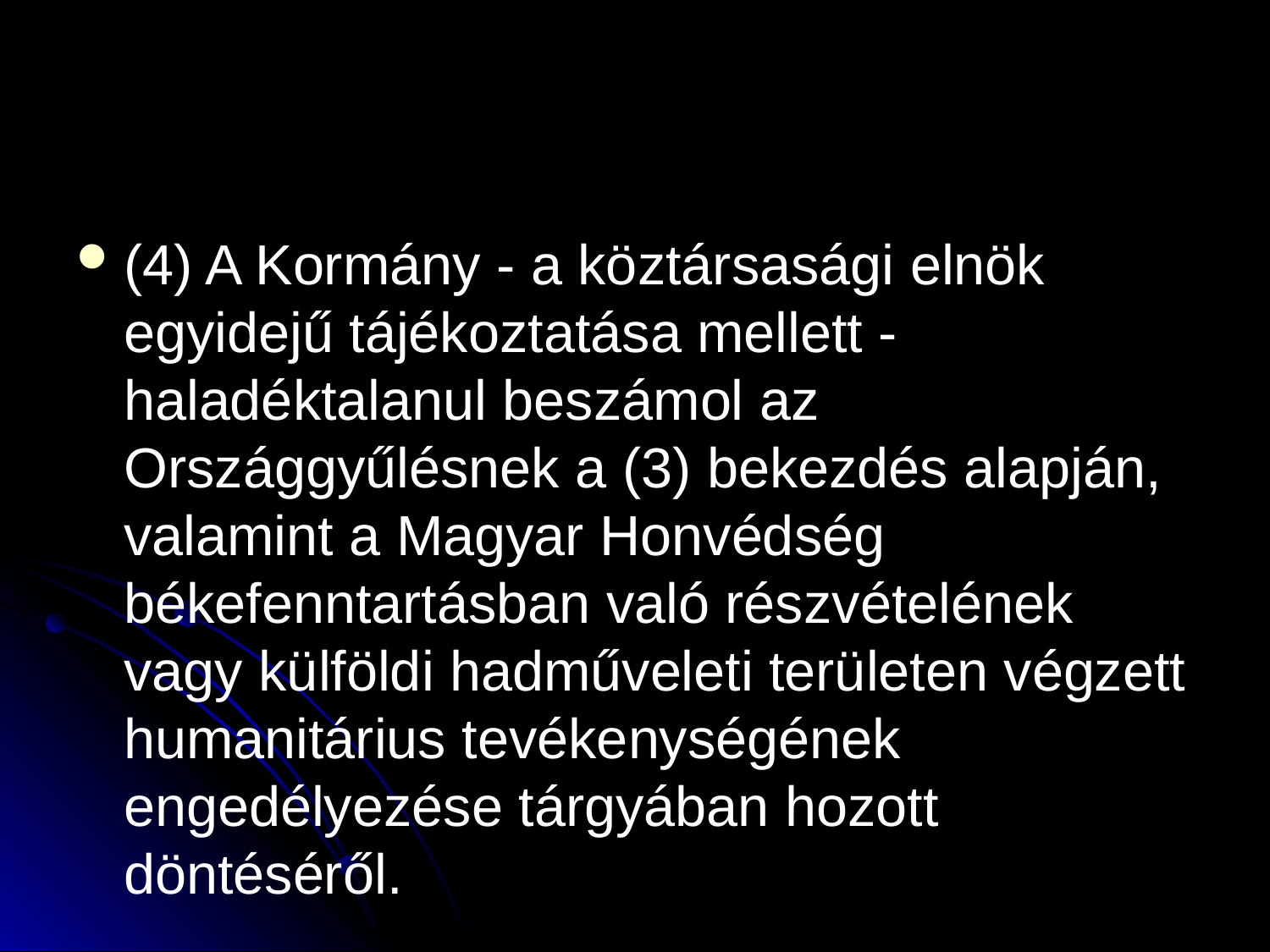

#
(4) A Kormány - a köztársasági elnök egyidejű tájékoztatása mellett - haladéktalanul beszámol az Országgyűlésnek a (3) bekezdés alapján, valamint a Magyar Honvédség békefenntartásban való részvételének vagy külföldi hadműveleti területen végzett humanitárius tevékenységének engedélyezése tárgyában hozott döntéséről.